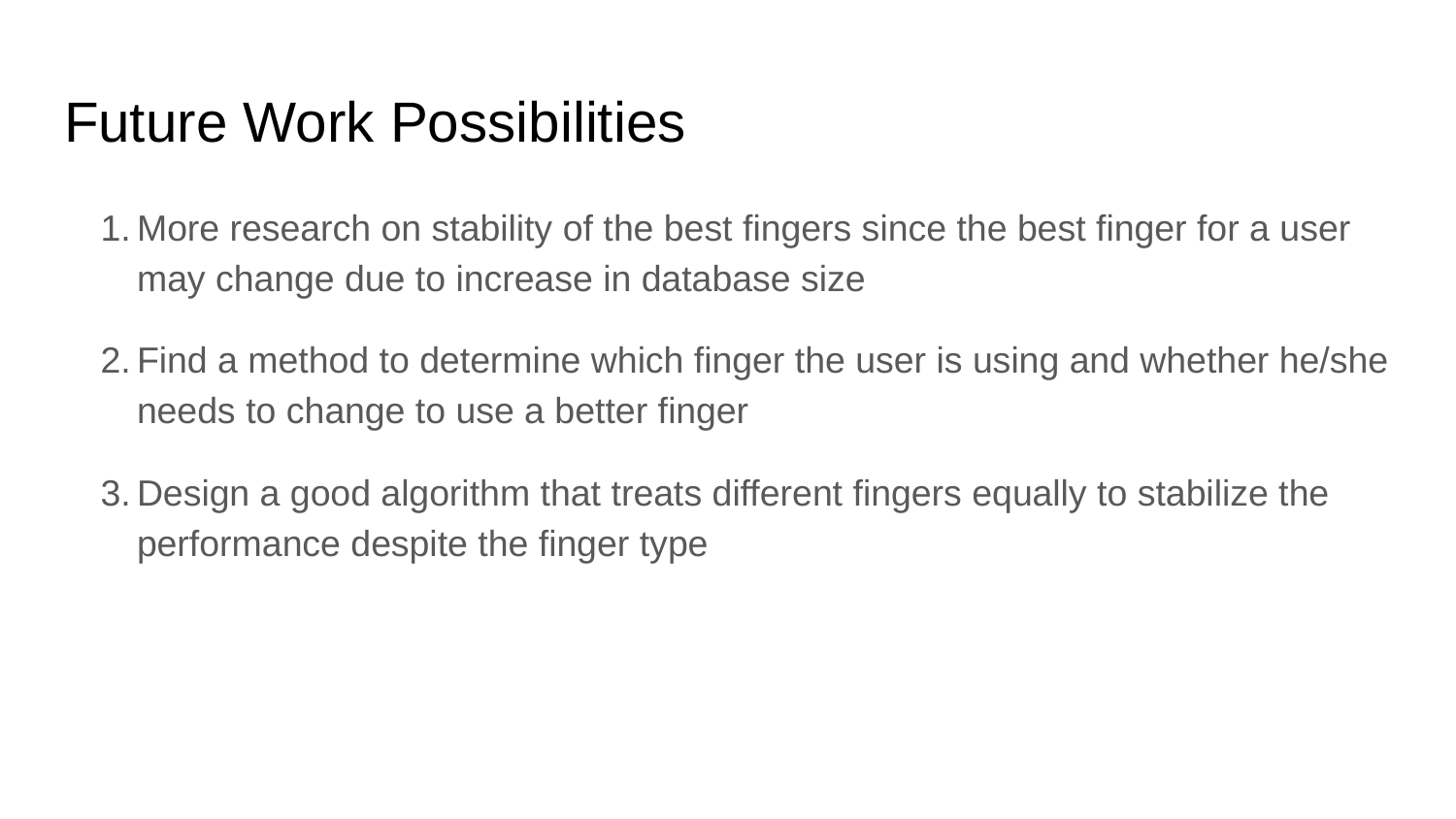

# Future Work Possibilities
More research on stability of the best fingers since the best finger for a user may change due to increase in database size
Find a method to determine which finger the user is using and whether he/she needs to change to use a better finger
Design a good algorithm that treats different fingers equally to stabilize the performance despite the finger type